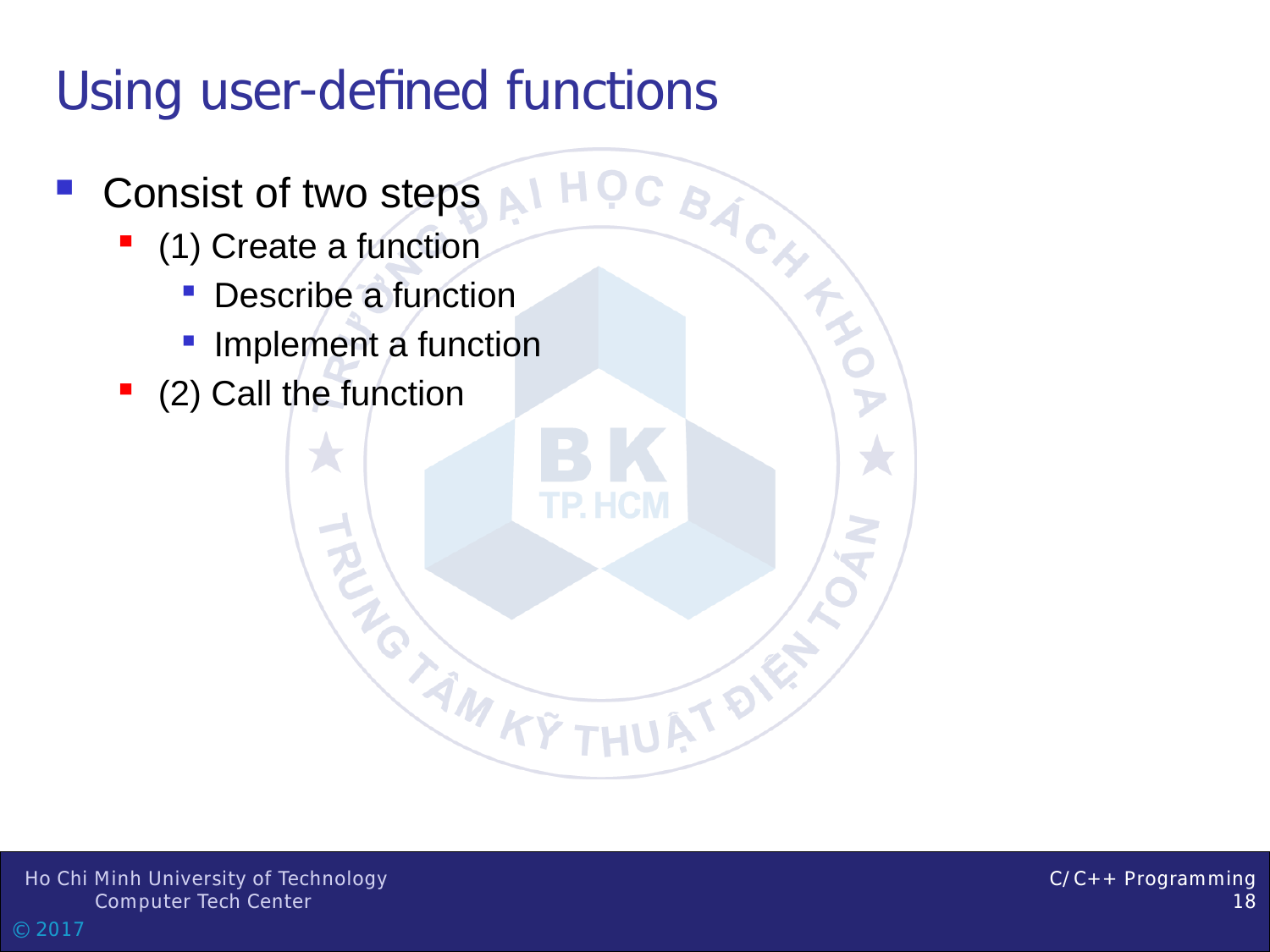

# Using user-defined functions
Consist of two steps
(1) Create a function
Describe a function
Implement a function
(2) Call the function